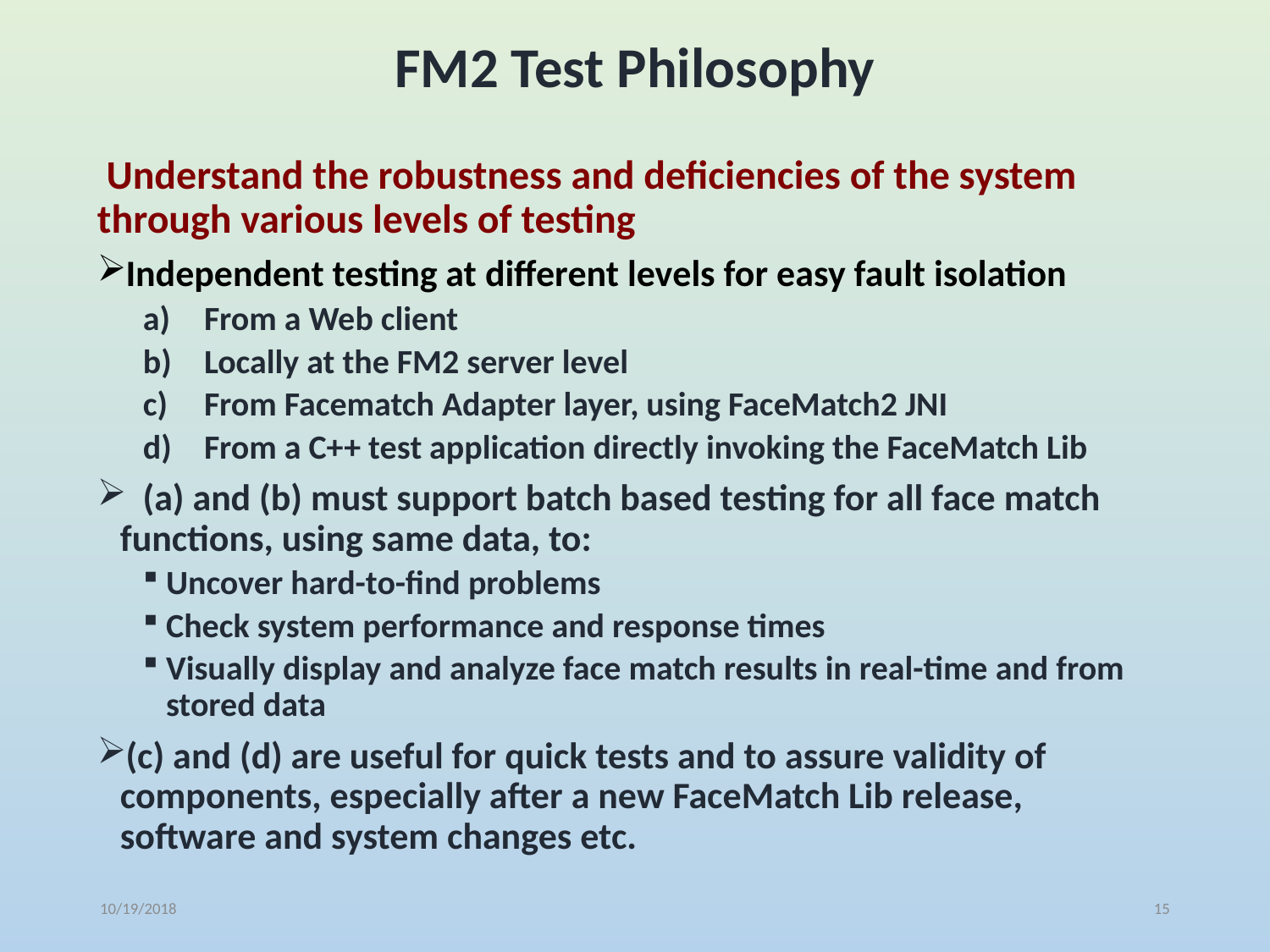

# FM2 Test Philosophy
 Understand the robustness and deficiencies of the system through various levels of testing
Independent testing at different levels for easy fault isolation
From a Web client
Locally at the FM2 server level
From Facematch Adapter layer, using FaceMatch2 JNI
From a C++ test application directly invoking the FaceMatch Lib
  (a) and (b) must support batch based testing for all face match functions, using same data, to:
Uncover hard-to-find problems
Check system performance and response times
Visually display and analyze face match results in real-time and from stored data
(c) and (d) are useful for quick tests and to assure validity of components, especially after a new FaceMatch Lib release, software and system changes etc.

10/19/2018

15